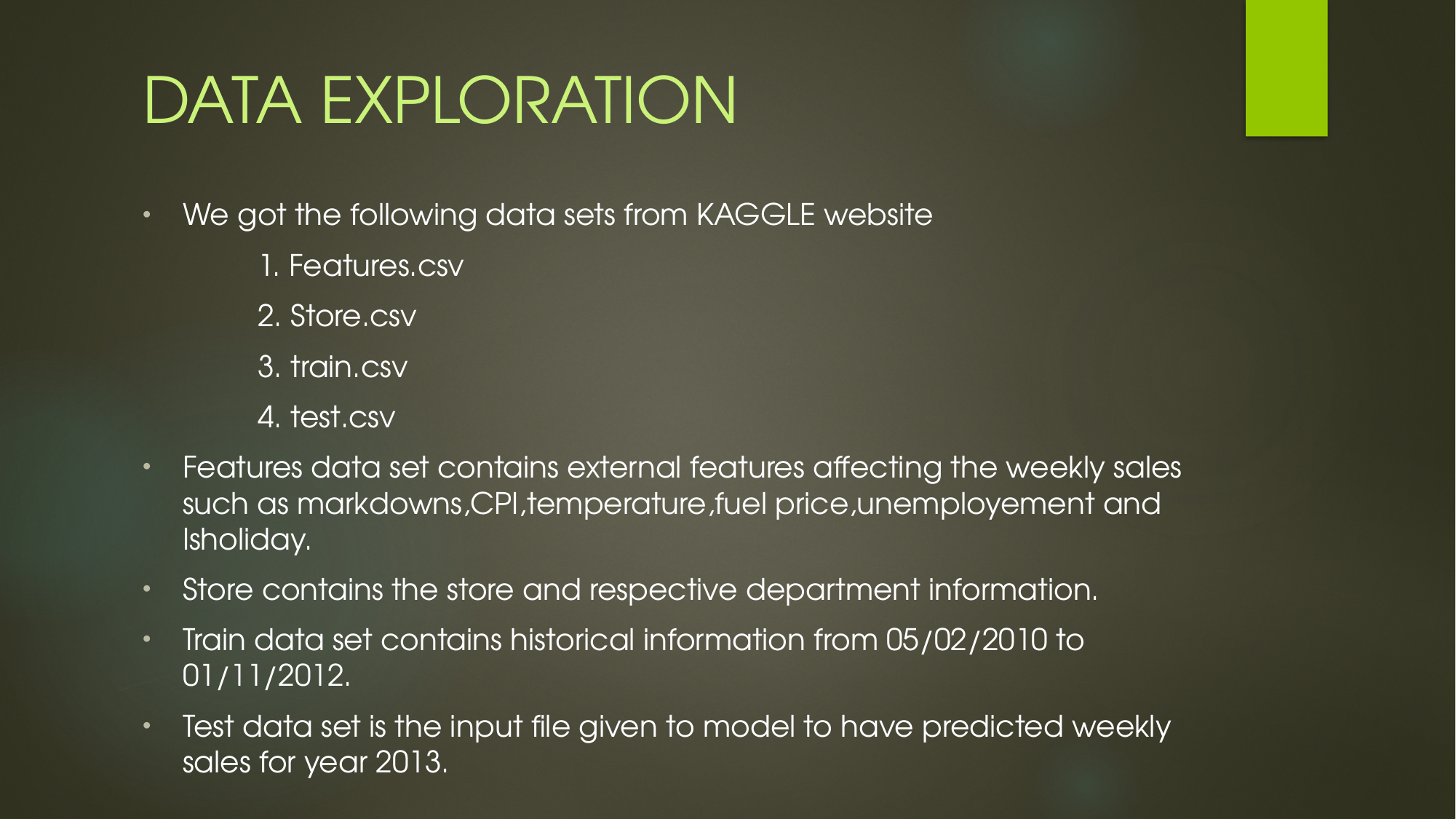

# DATA EXPLORATION
We got the following data sets from KAGGLE website
	 1. Features.csv
	 2. Store.csv
	 3. train.csv
	 4. test.csv
Features data set contains external features affecting the weekly sales such as markdowns,CPI,temperature,fuel price,unemployement and Isholiday.
Store contains the store and respective department information.
Train data set contains historical information from 05/02/2010 to 01/11/2012.
Test data set is the input file given to model to have predicted weekly sales for year 2013.